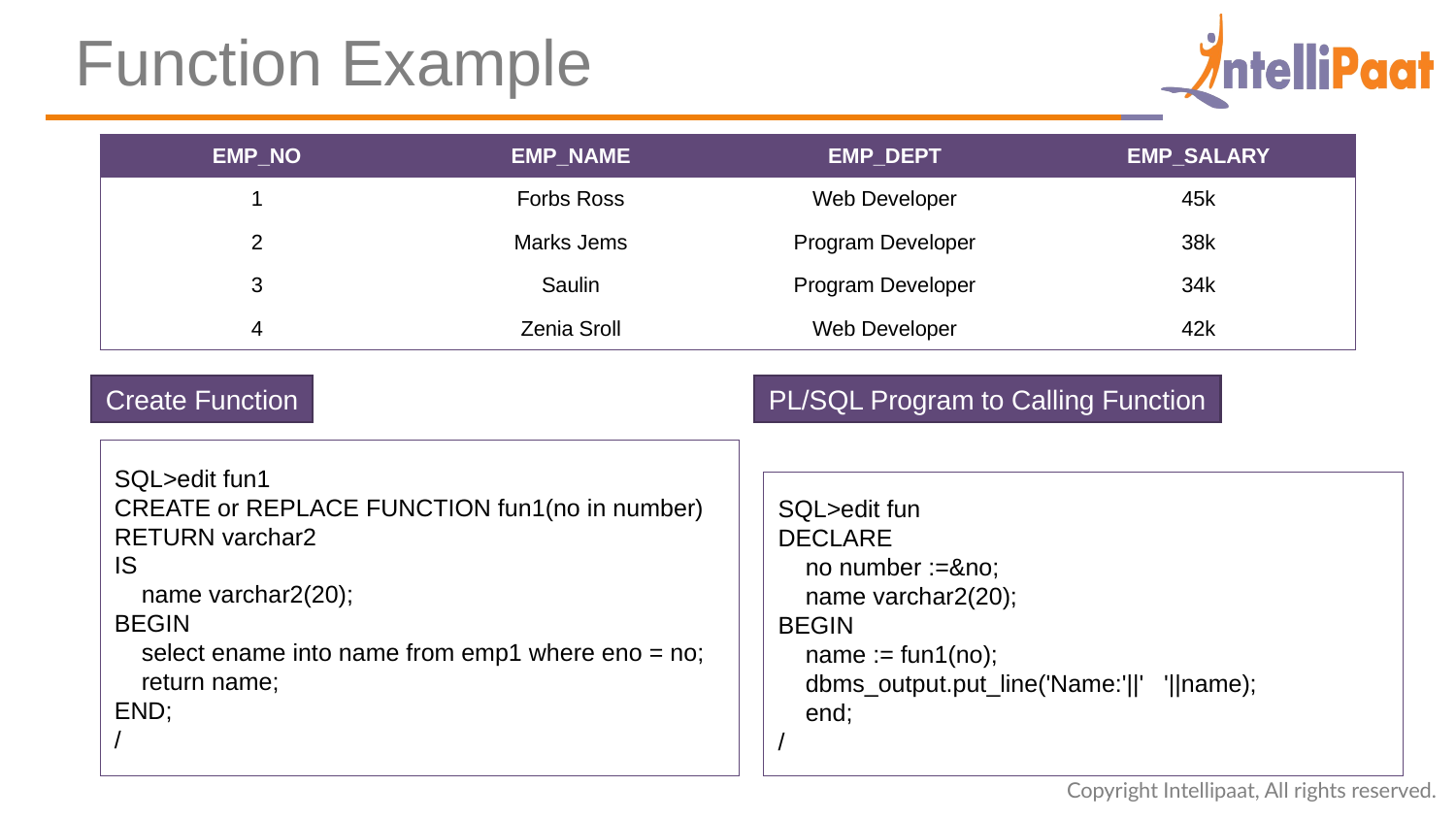

Function Example
| EMP\_NO | EMP\_NAME | EMP\_DEPT | EMP\_SALARY |
| --- | --- | --- | --- |
| 1 | Forbs Ross | Web Developer | 45k |
| 2 | Marks Jems | Program Developer | 38k |
| 3 | Saulin | Program Developer | 34k |
| 4 | Zenia Sroll | Web Developer | 42k |
Create Function
PL/SQL Program to Calling Function
SQL>edit fun1
CREATE or REPLACE FUNCTION fun1(no in number)
RETURN varchar2
IS
    name varchar2(20);
BEGIN
    select ename into name from emp1 where eno = no;
    return name;
END;
/
SQL>edit fun
DECLARE
    no number :=&no;
    name varchar2(20);
BEGIN
    name := fun1(no);
    dbms_output.put_line('Name:'||'   '||name);
    end;
/